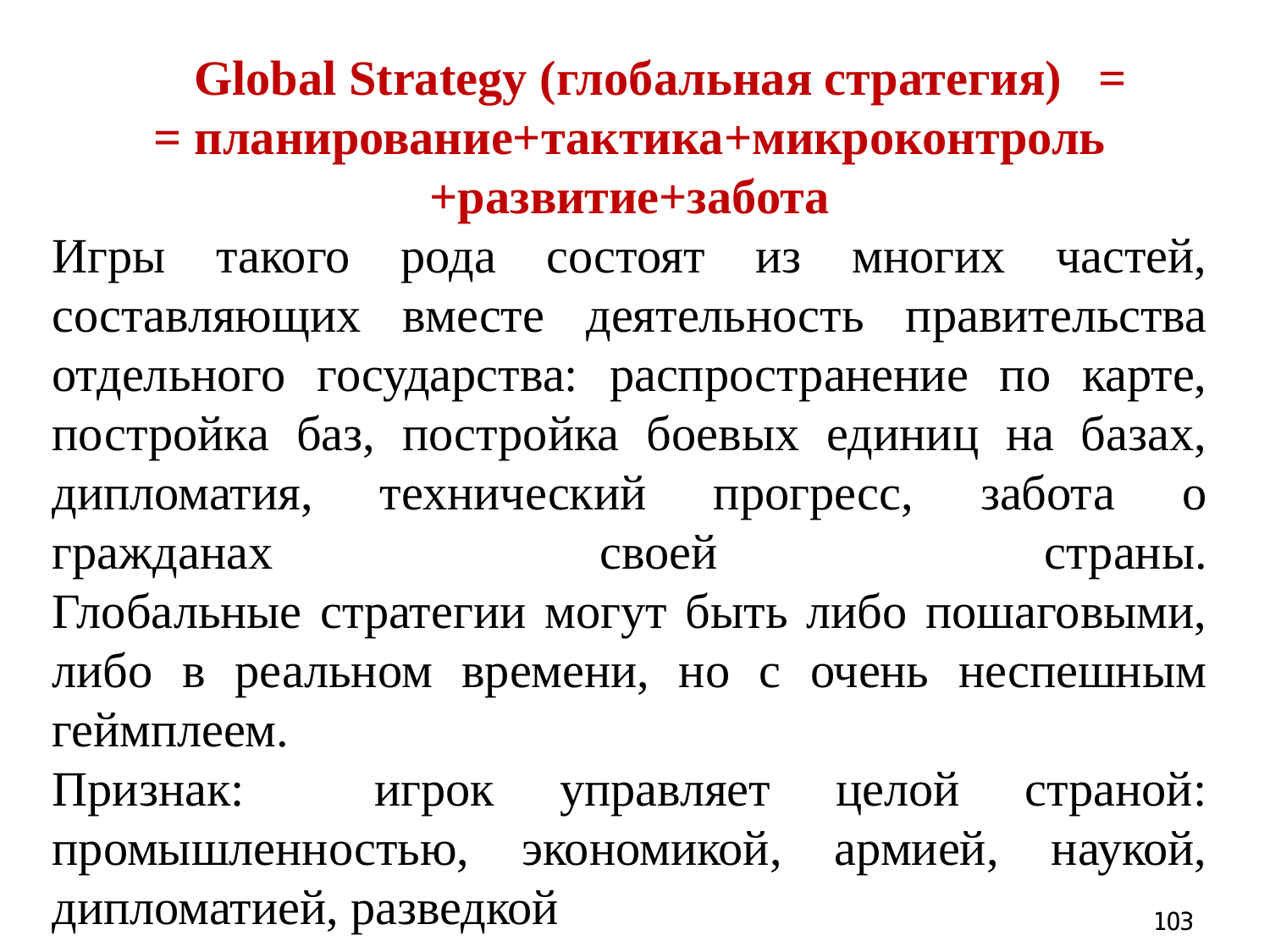

Global Strategy (глобальная стратегия)   =
= планирование+тактика+микроконтроль
+развитие+забота
Игры такого рода состоят из многих частей, составляющих вместе деятельность правительства отдельного государства: распространение по карте, постройка баз, постройка боевых единиц на базах, дипломатия, технический прогресс, забота о гражданах своей страны.
Глобальные стратегии могут быть либо пошаговыми, либо в реальном времени, но с очень неспешным геймплеем.
Признак:  игрок управляет целой страной: промышленностью, экономикой, армией, наукой, дипломатией, разведкой
103